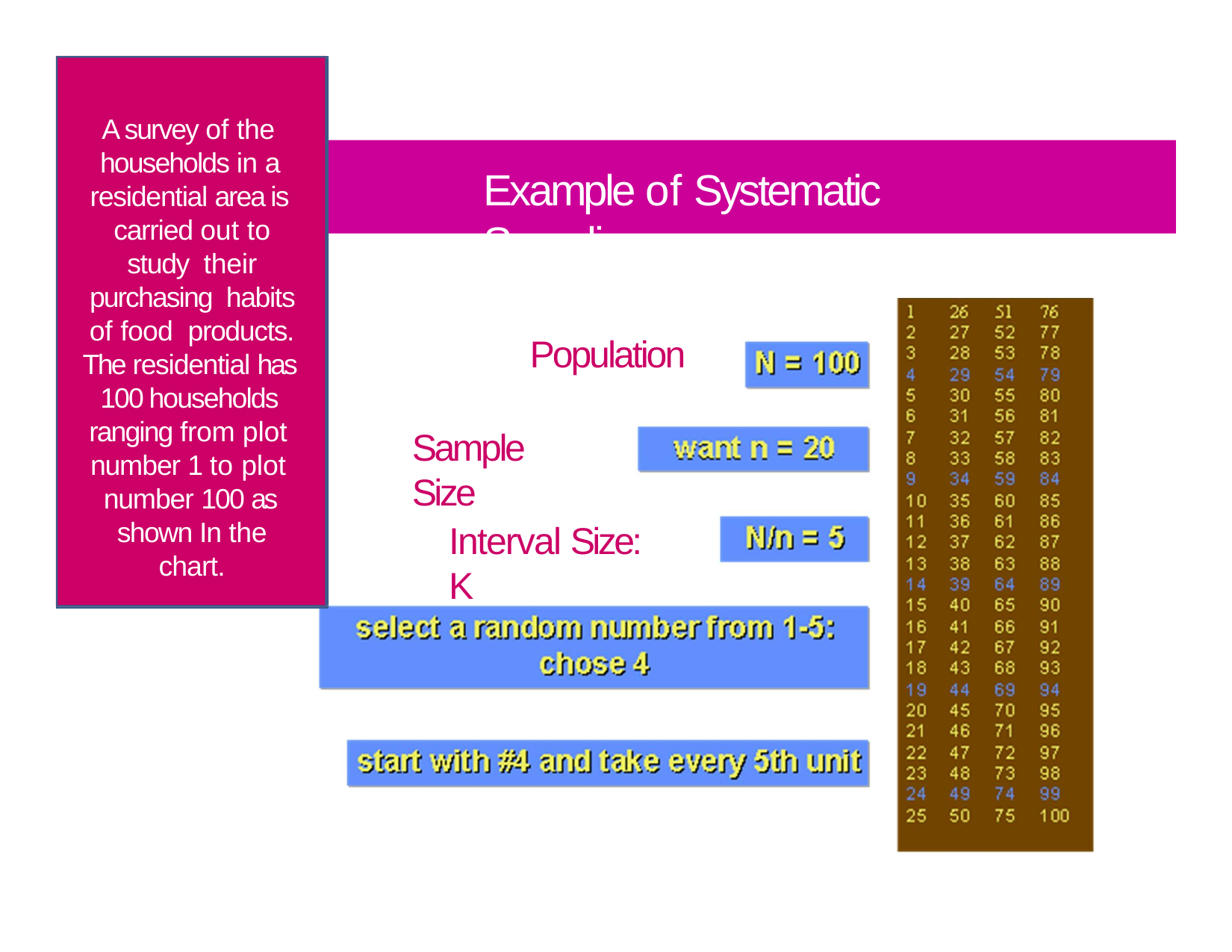

A survey of the  households in a  residential area is  carried out to study  their purchasing  habits of food  products.
The residential has  100 households  ranging from plot  number 1 to plot  number 100 as  shown In the chart.

# Example of Systematic Sampling

Population
Sample Size
Interval Size: K